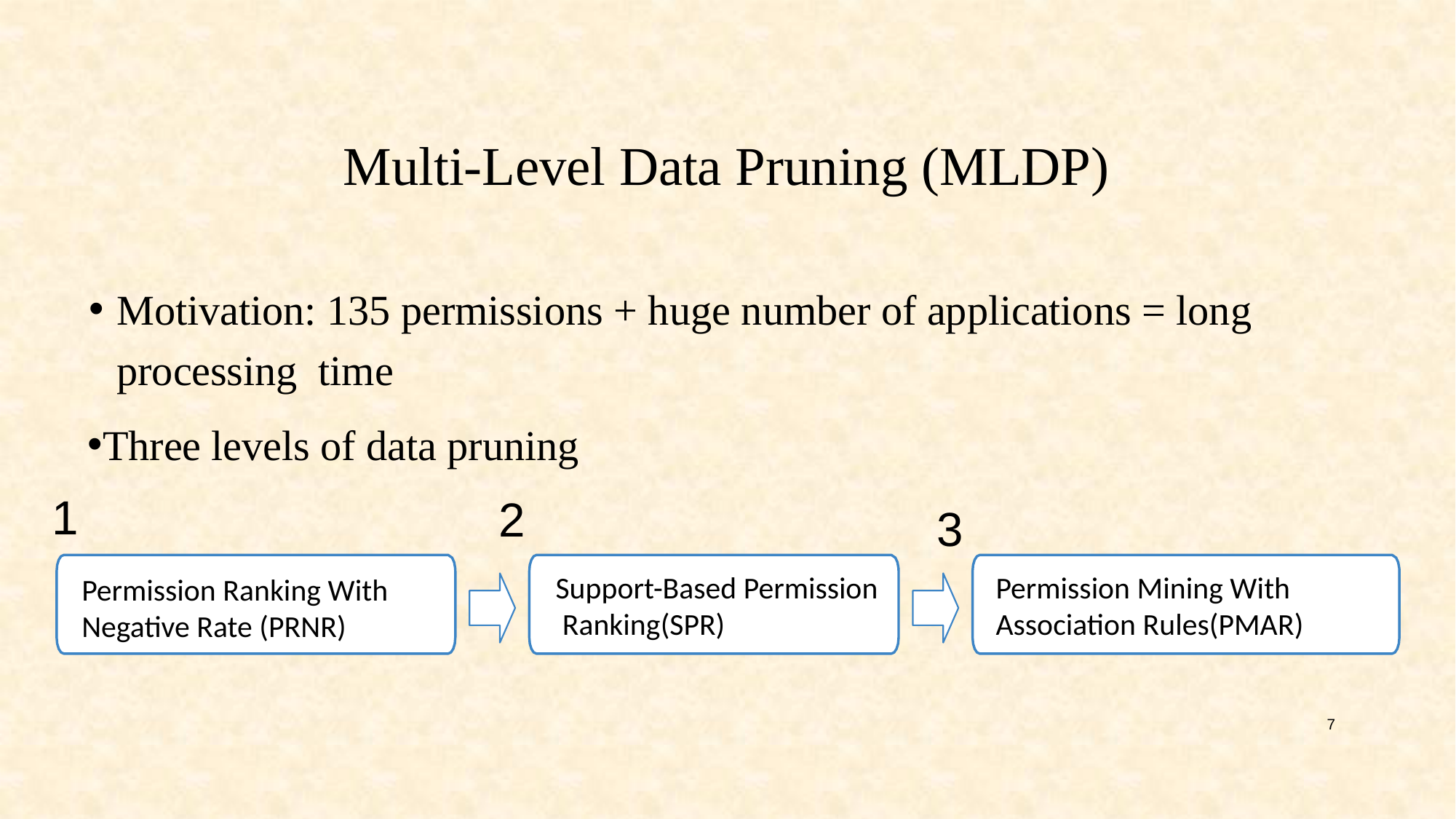

# Multi-Level Data Pruning (MLDP)
Motivation: 135 permissions + huge number of applications = long processing  time
Three levels of data pruning
1
2
3

Support-Based Permission
 Ranking(SPR)
Permission Mining With
Association Rules(PMAR)
Permission Ranking With
Negative Rate (PRNR)

7